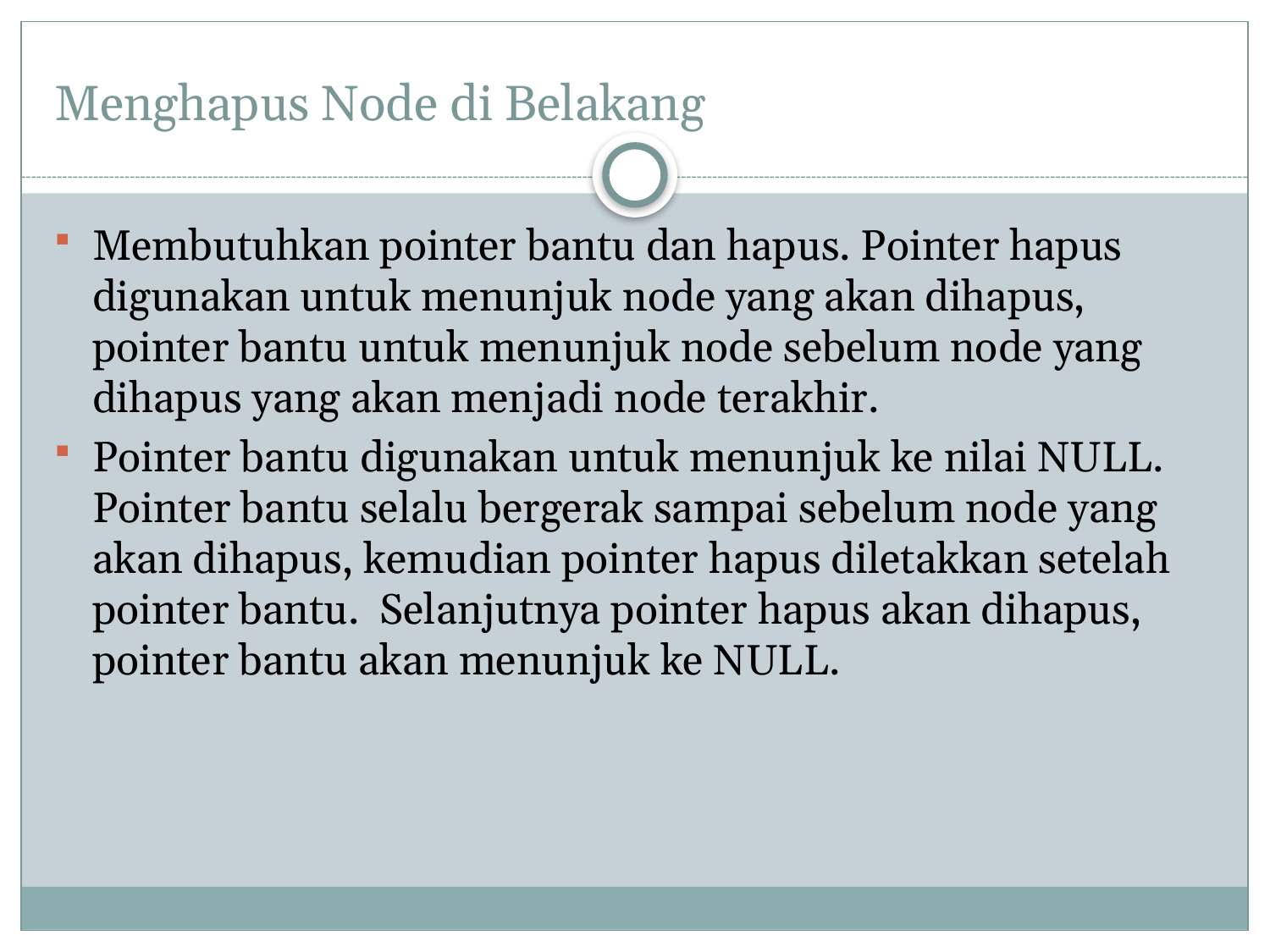

# Menghapus Node di Belakang
Membutuhkan pointer bantu dan hapus. Pointer hapus digunakan untuk menunjuk node yang akan dihapus, pointer bantu untuk menunjuk node sebelum node yang dihapus yang akan menjadi node terakhir.
Pointer bantu digunakan untuk menunjuk ke nilai NULL. Pointer bantu selalu bergerak sampai sebelum node yang akan dihapus, kemudian pointer hapus diletakkan setelah pointer bantu.  Selanjutnya pointer hapus akan dihapus, pointer bantu akan menunjuk ke NULL.